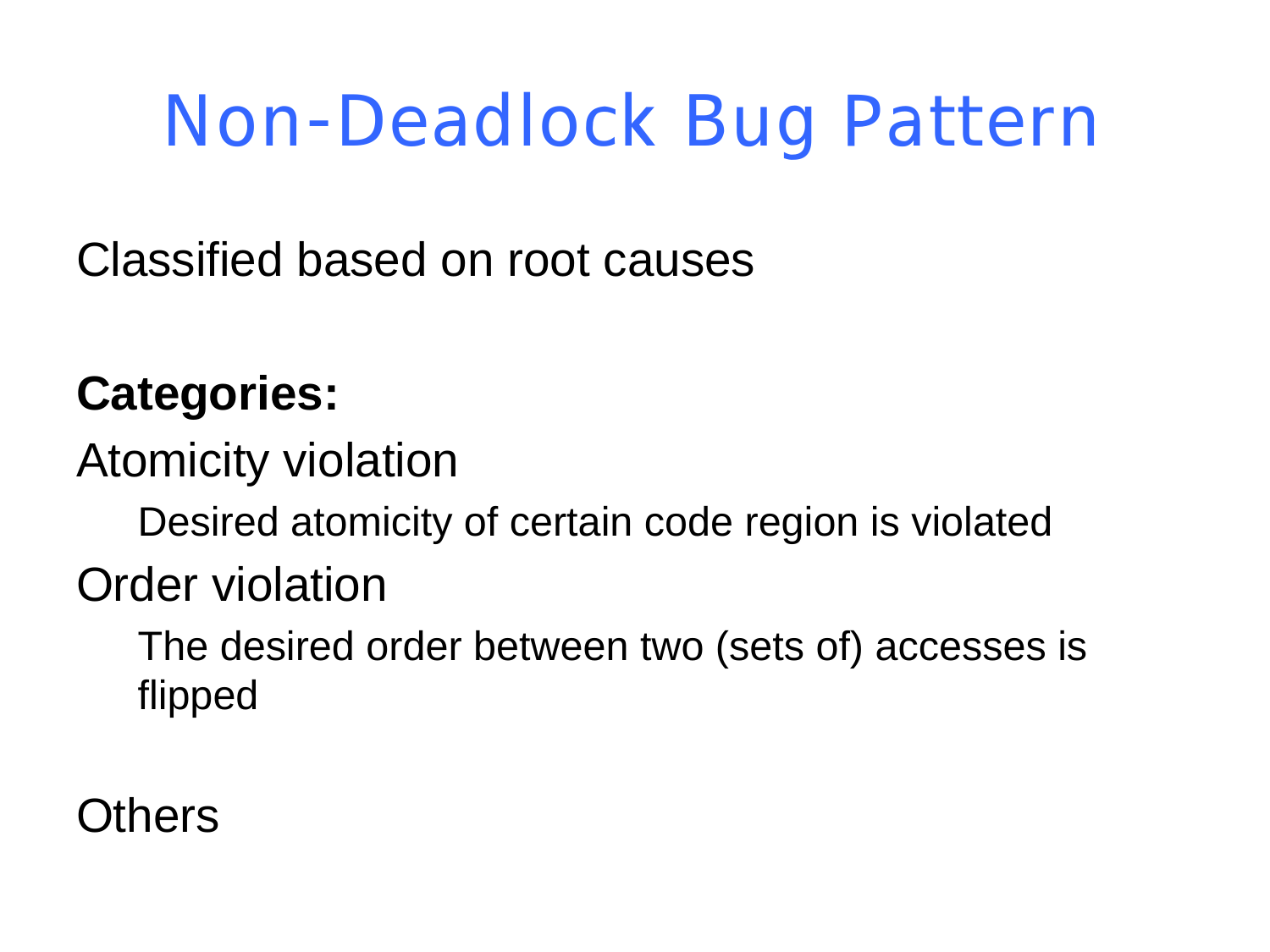

# Non-Deadlock Bug Pattern
Classified based on root causes

Categories:
Atomicity violation
Desired atomicity of certain code region is violated
Order violation
The desired order between two (sets of) accesses is flipped

Others